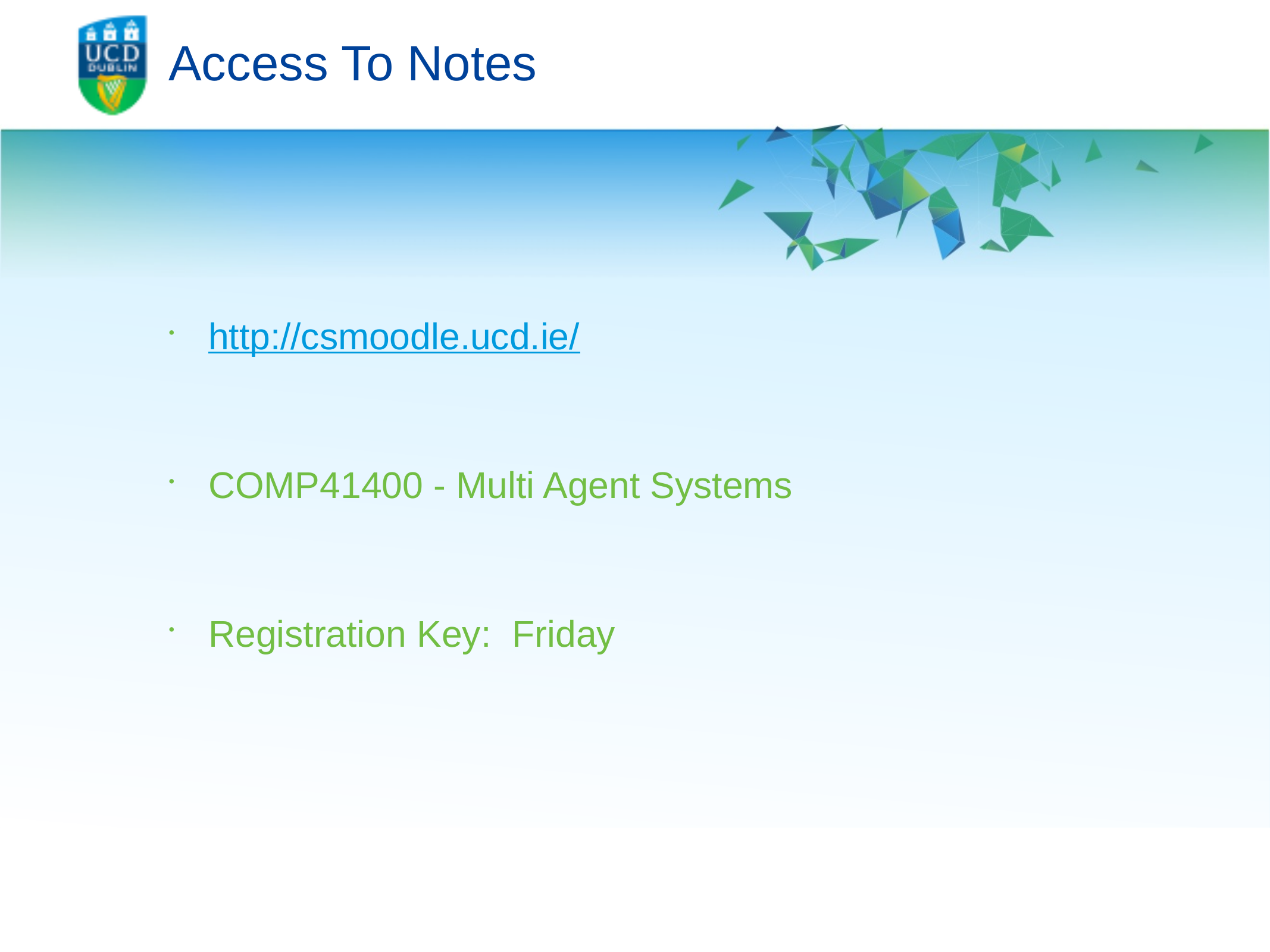

# Access To Notes
http://csmoodle.ucd.ie/

COMP41400 - Multi Agent Systems

Registration Key:  Friday